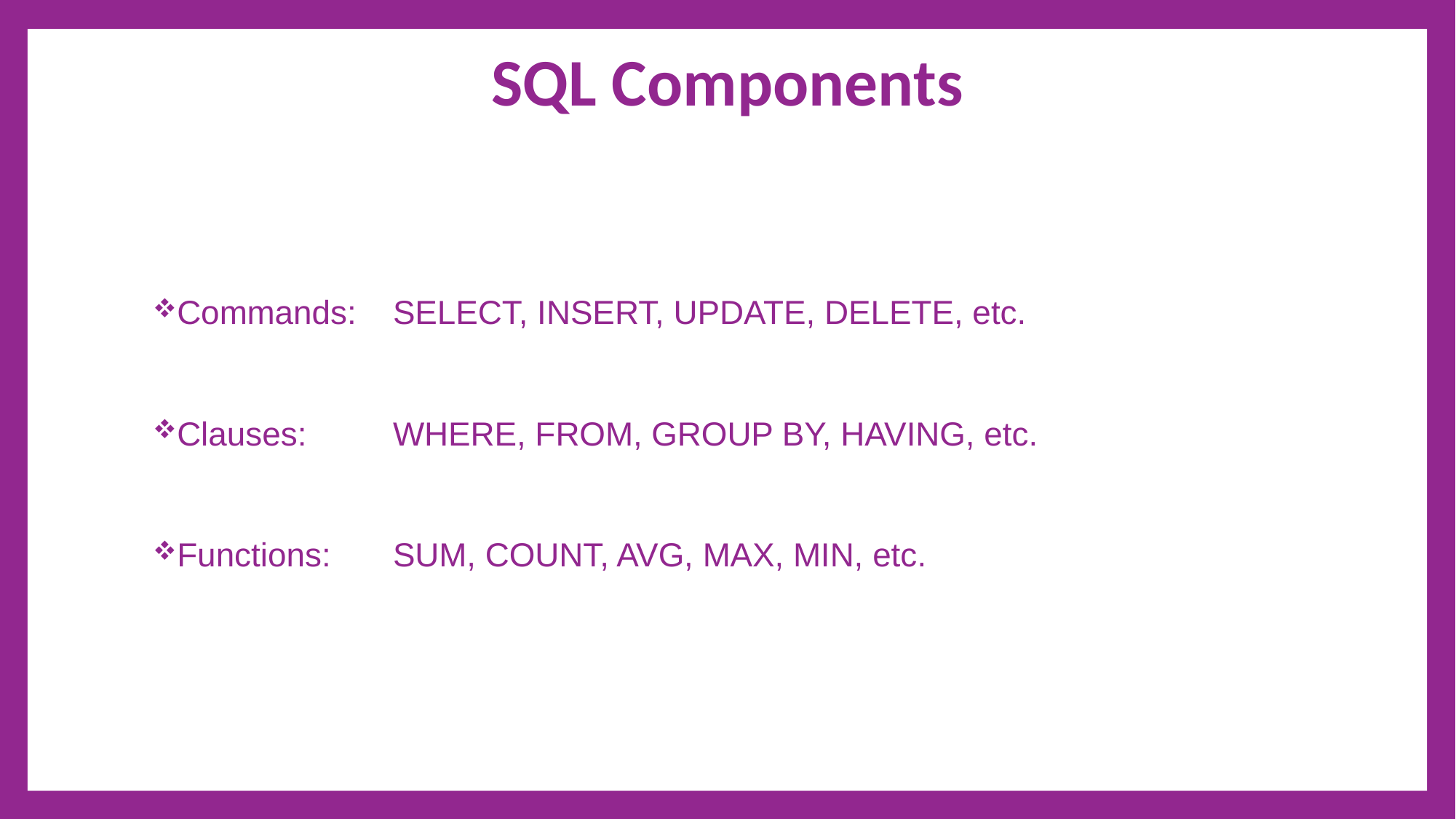

# SQL Components
Commands: 	SELECT, INSERT, UPDATE, DELETE, etc.
Clauses: 	WHERE, FROM, GROUP BY, HAVING, etc.
Functions: 	SUM, COUNT, AVG, MAX, MIN, etc.